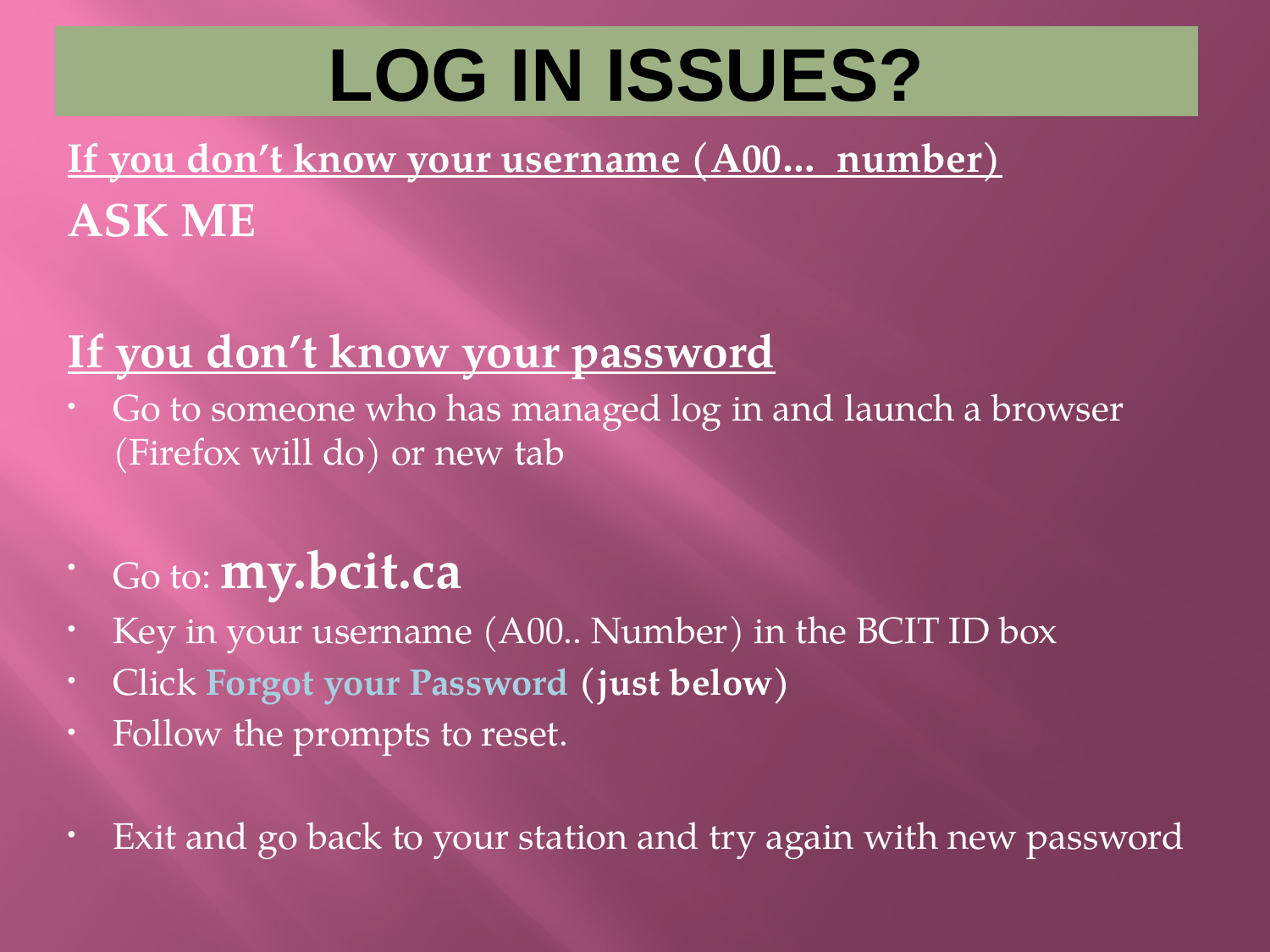

# Log In Issues?
If you don’t know your username (A00…  number)
ASK ME

If you don’t know your password
Go to someone who has managed log in and launch a browser (Firefox will do) or new tab

Go to: my.bcit.ca
Key in your username (A00.. Number) in the BCIT ID box
Click Forgot your Password (just below)
Follow the prompts to reset.

Exit and go back to your station and try again with new password